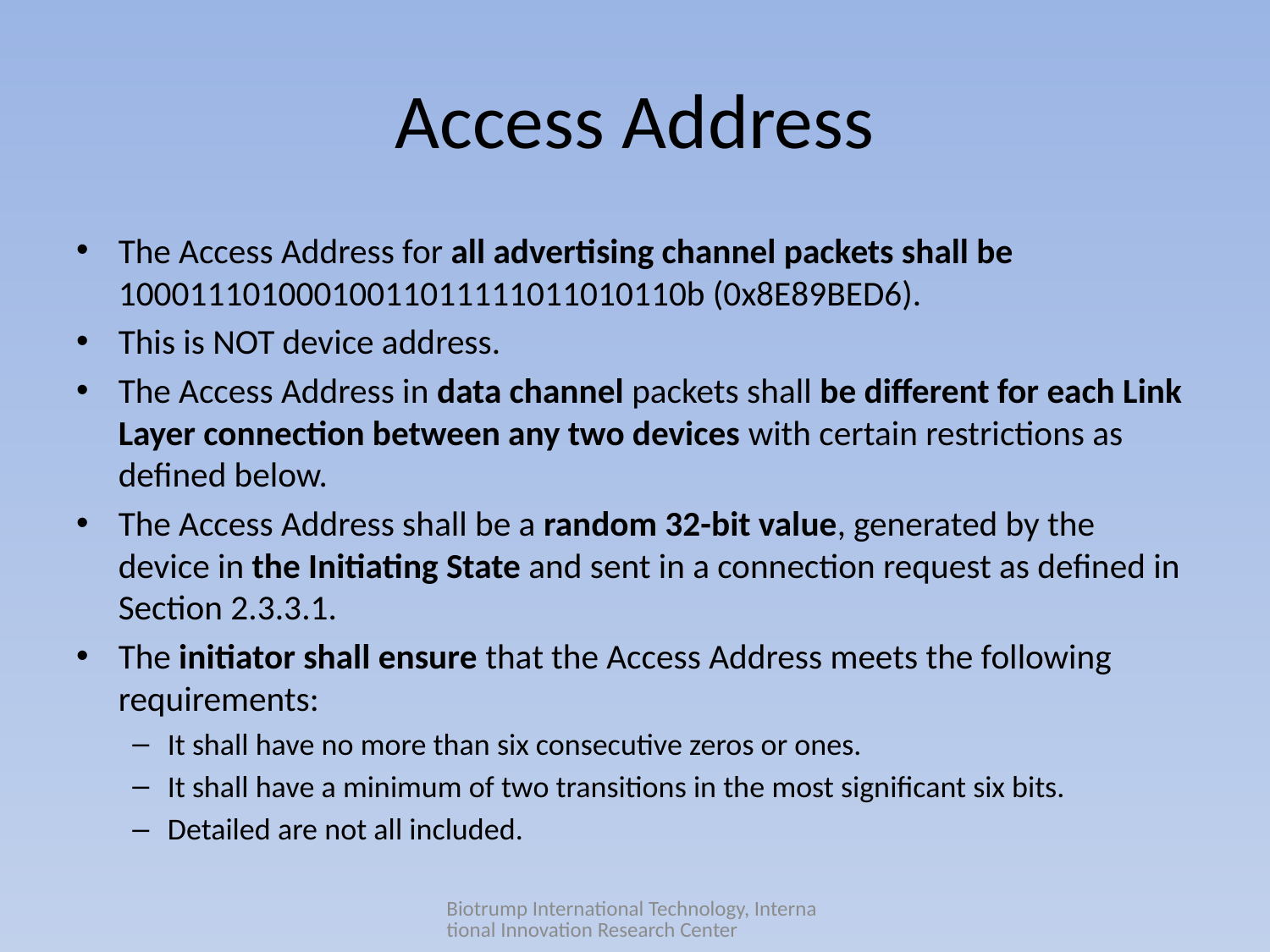

# Access Address
The Access Address for all advertising channel packets shall be 10001110100010011011111011010110b (0x8E89BED6).
This is NOT device address.
The Access Address in data channel packets shall be different for each Link Layer connection between any two devices with certain restrictions as defined below.
The Access Address shall be a random 32-bit value, generated by the device in the Initiating State and sent in a connection request as defined in Section 2.3.3.1.
The initiator shall ensure that the Access Address meets the following requirements:
It shall have no more than six consecutive zeros or ones.
It shall have a minimum of two transitions in the most significant six bits.
Detailed are not all included.

Biotrump International Technology, International Innovation Research Center